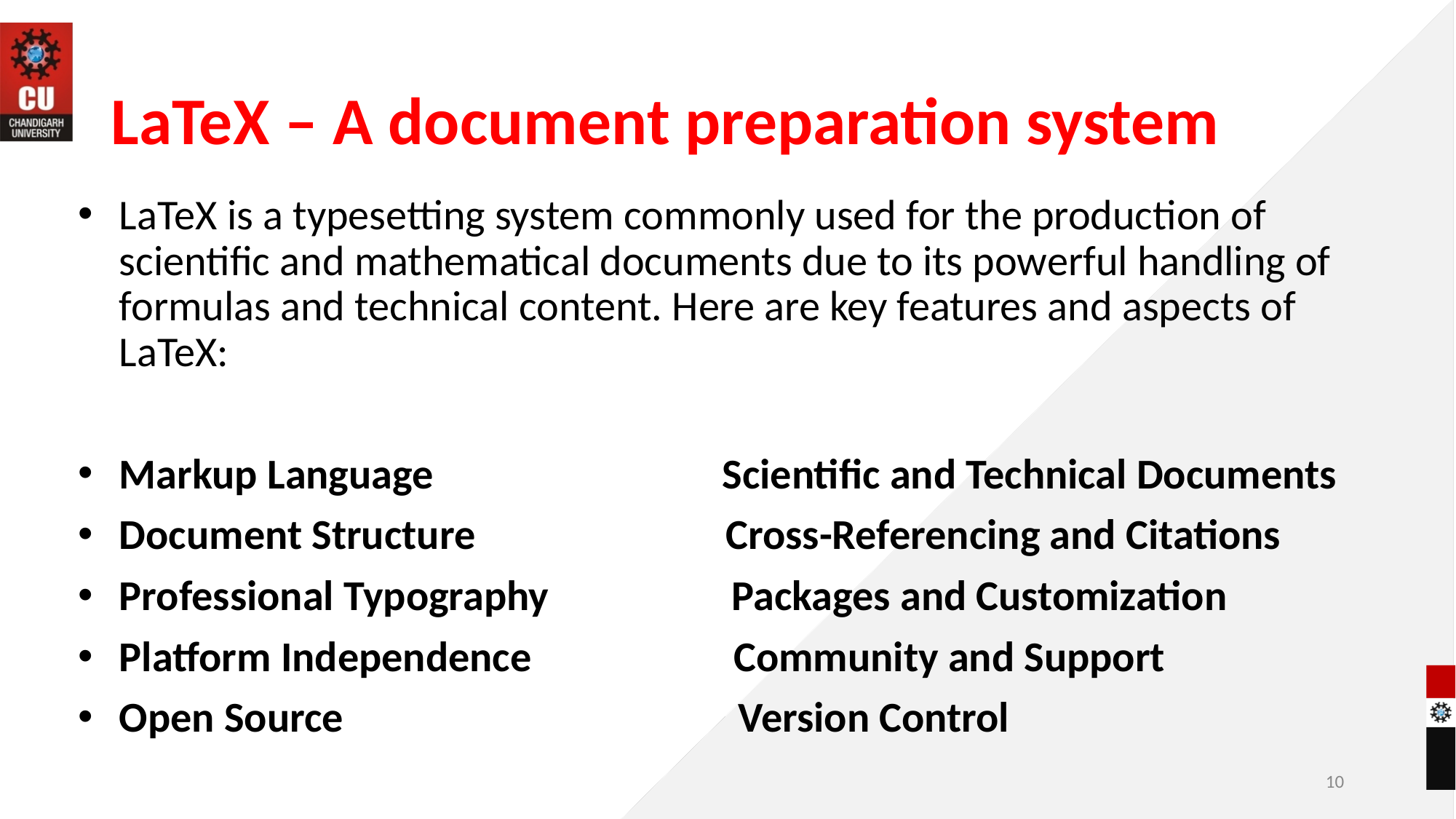

# LaTeX – A document preparation system
LaTeX is a typesetting system commonly used for the production of scientific and mathematical documents due to its powerful handling of formulas and technical content. Here are key features and aspects of LaTeX:

Markup Language                              Scientific and Technical Documents
Document Structure                          Cross-Referencing and Citations
Professional Typography                   Packages and Customization
Platform Independence                     Community and Support
Open Source                                         Version Control
10